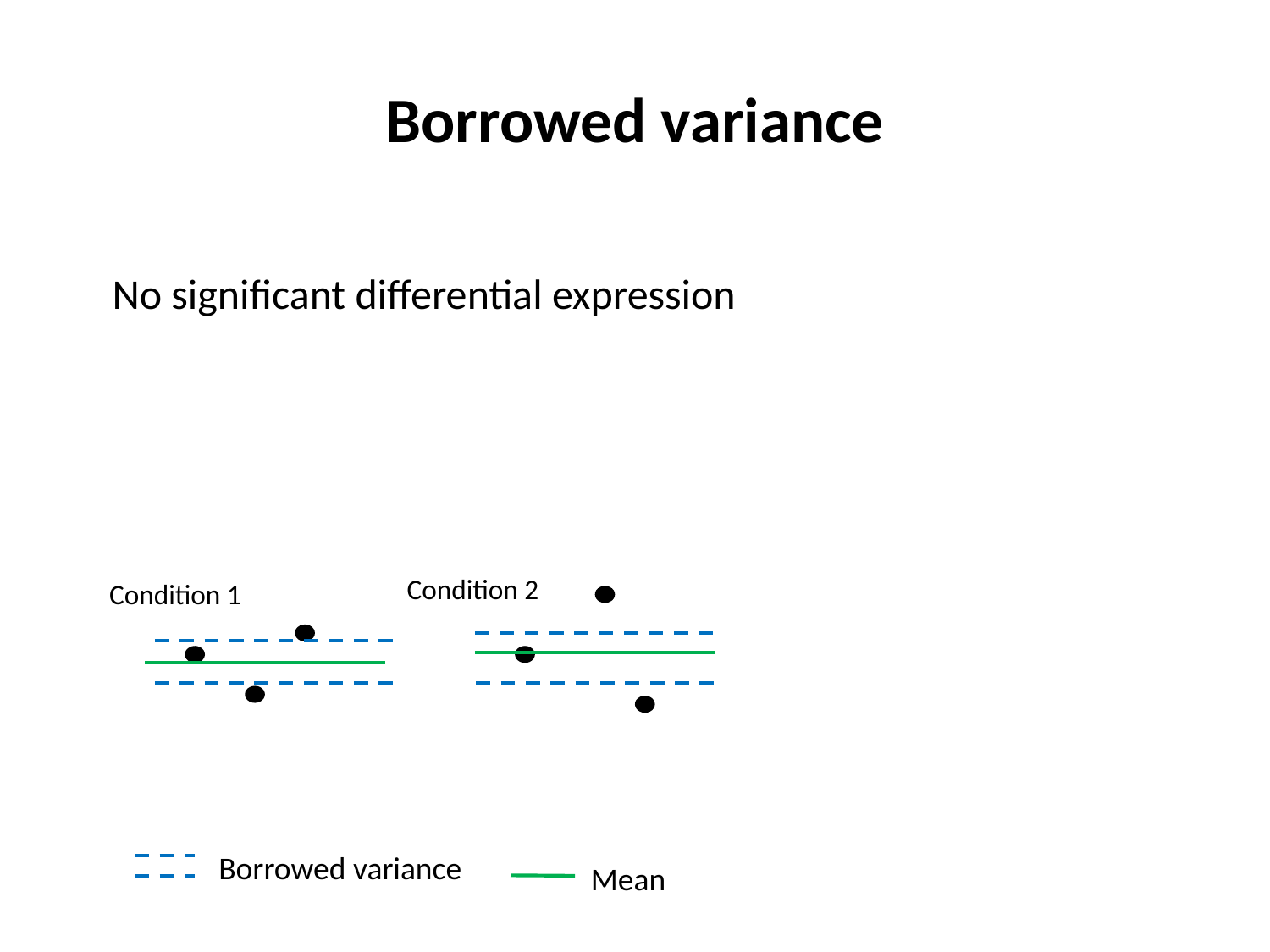

# Borrowed variance
No significant differential expression

Condition 2
Condition 1

Borrowed variance
Mean